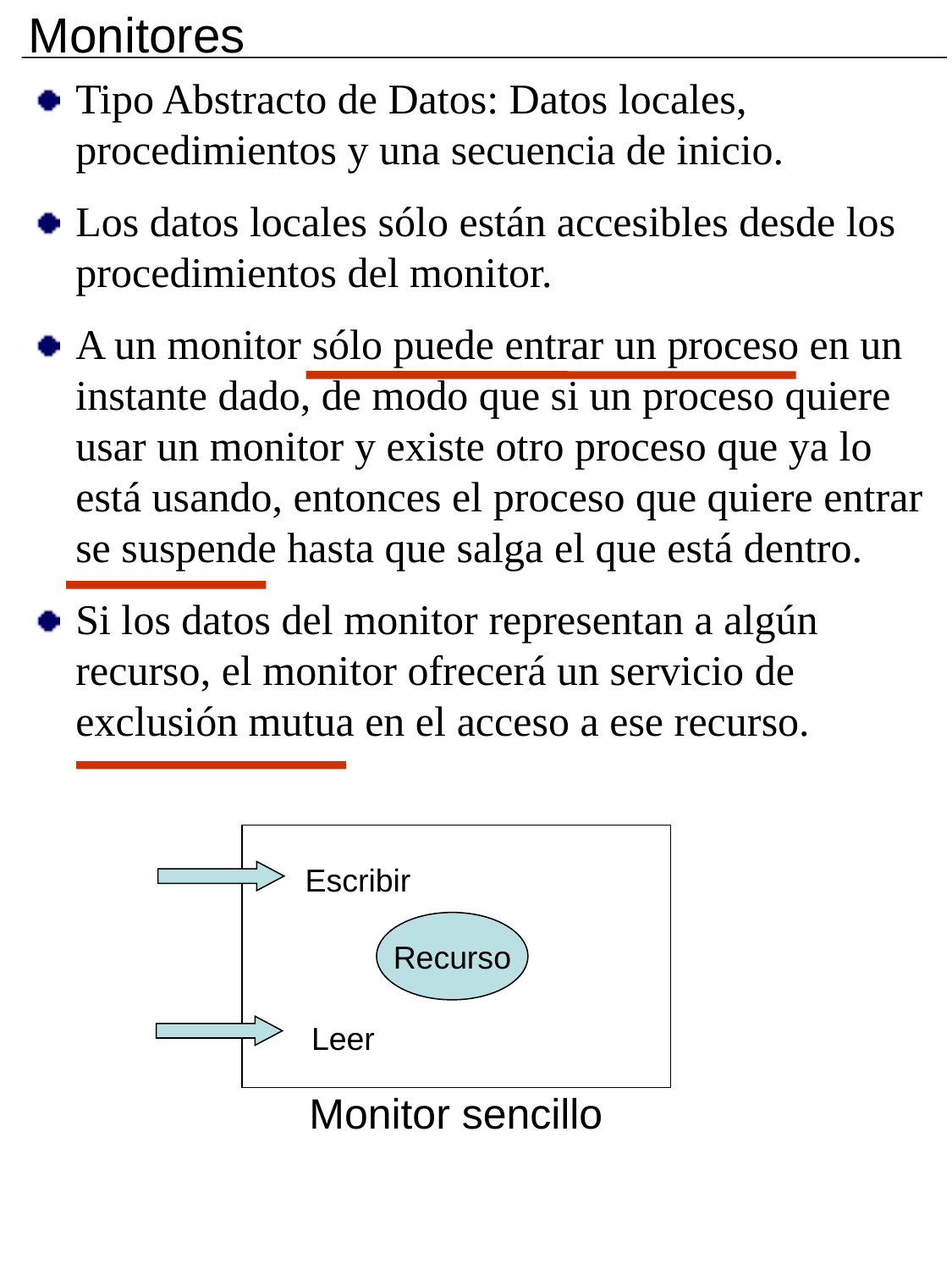

Monitores

Tipo Abstracto de Datos: Datos locales, procedimientos y una secuencia de inicio.
Los datos locales sólo están accesibles desde los procedimientos del monitor.
A un monitor sólo puede entrar un proceso en un instante dado, de modo que si un proceso quiere usar un monitor y existe otro proceso que ya lo está usando, entonces el proceso que quiere entrar se suspende hasta que salga el que está dentro.
Si los datos del monitor representan a algún recurso, el monitor ofrecerá un servicio de exclusión mutua en el acceso a ese recurso.

Escribir

Recurso
Leer

Monitor sencillo